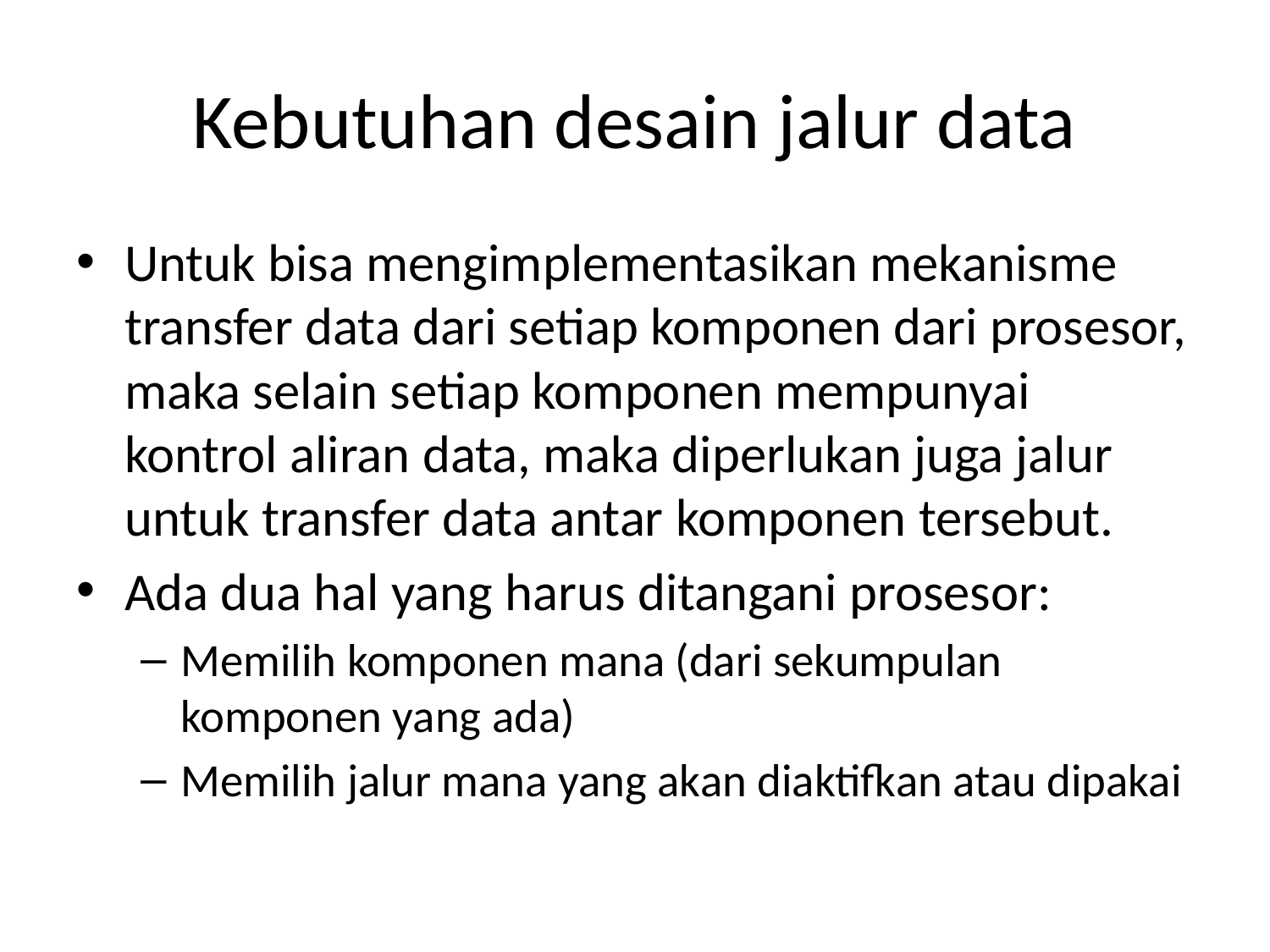

# Kebutuhan desain jalur data
Untuk bisa mengimplementasikan mekanisme transfer data dari setiap komponen dari prosesor, maka selain setiap komponen mempunyai kontrol aliran data, maka diperlukan juga jalur untuk transfer data antar komponen tersebut.
Ada dua hal yang harus ditangani prosesor:
Memilih komponen mana (dari sekumpulan komponen yang ada)
Memilih jalur mana yang akan diaktifkan atau dipakai